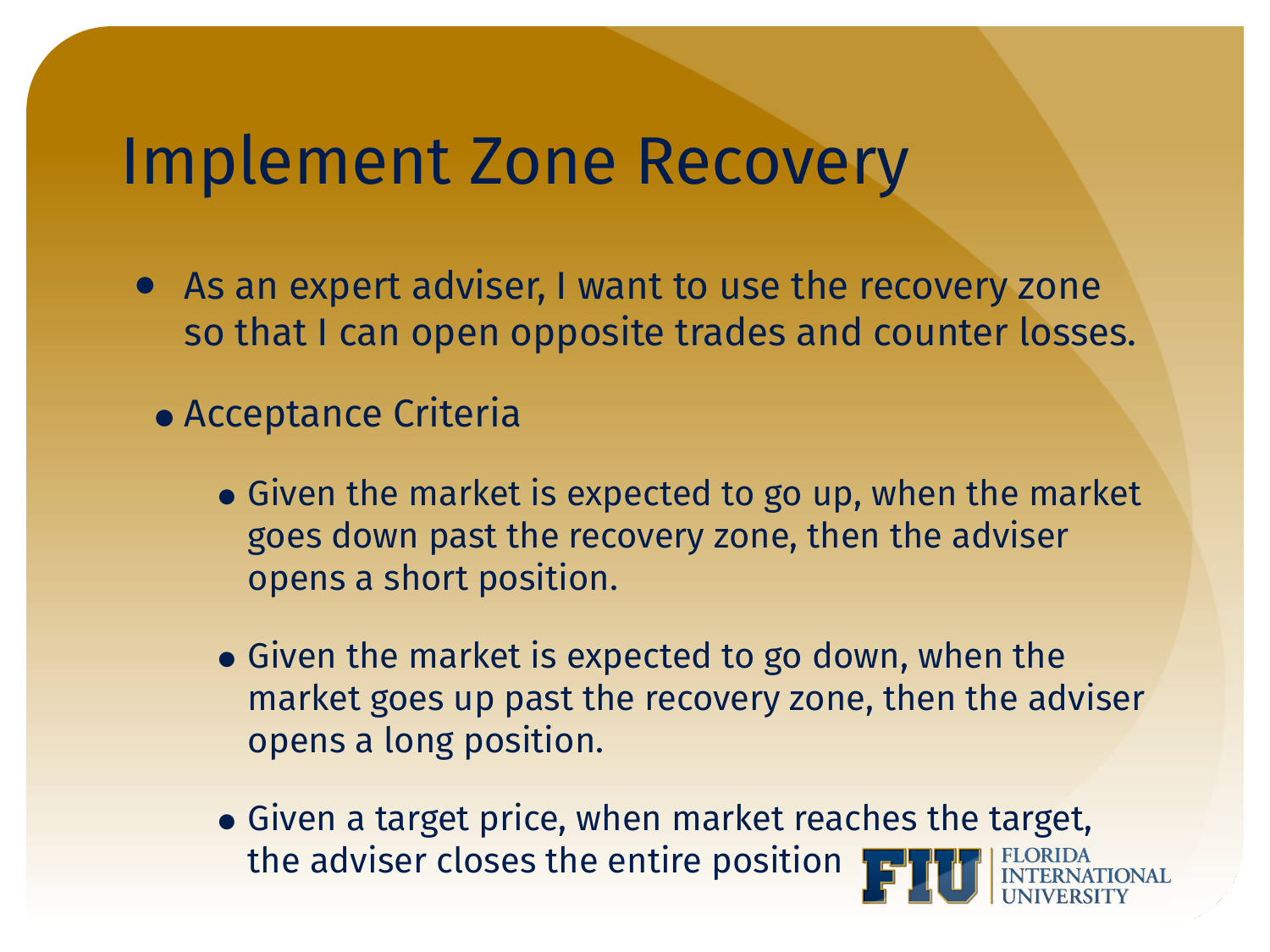

# Implement Zone Recovery
As an expert adviser, I want to use the recovery zone so that I can open opposite trades and counter losses.
Acceptance Criteria
Given the market is expected to go up, when the market goes down past the recovery zone, then the adviser opens a short position.
Given the market is expected to go down, when the market goes up past the recovery zone, then the adviser opens a long position.
Given a target price, when market reaches the target, the adviser closes the entire position